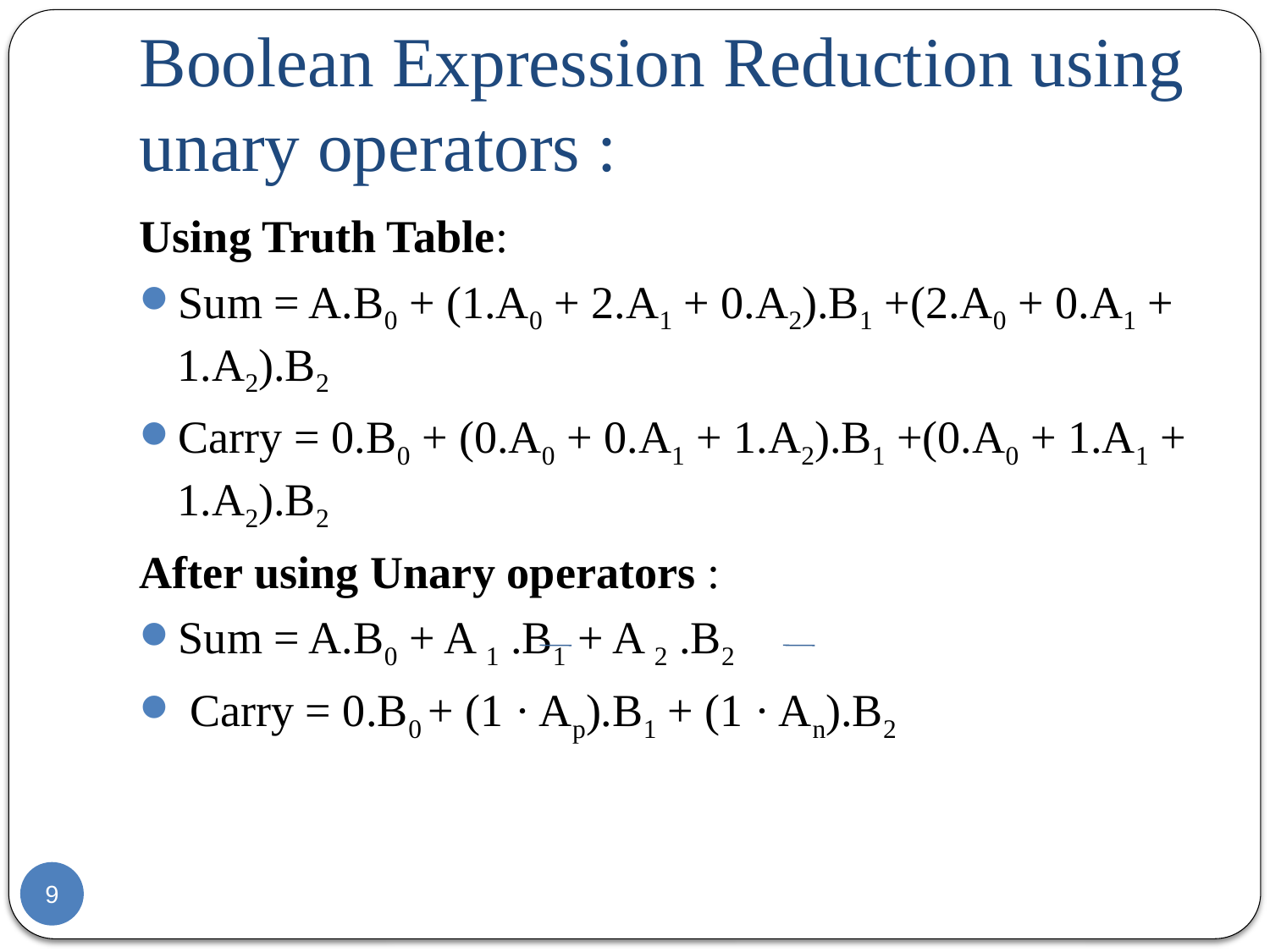

# Boolean Expression Reduction using unary operators :
Using Truth Table:
Sum = A.B0 + (1.A0 + 2.A1 + 0.A2).B1 +(2.A0 + 0.A1 + 1.A2).B2
Carry = 0.B0 + (0.A0 + 0.A1 + 1.A2).B1 +(0.A0 + 1.A1 + 1.A2).B2
After using Unary operators :
Sum = A.B0 + A 1 .B1 + A 2 .B2
 Carry = 0.B0 + (1 · Ap).B1 + (1 · An).B2

9